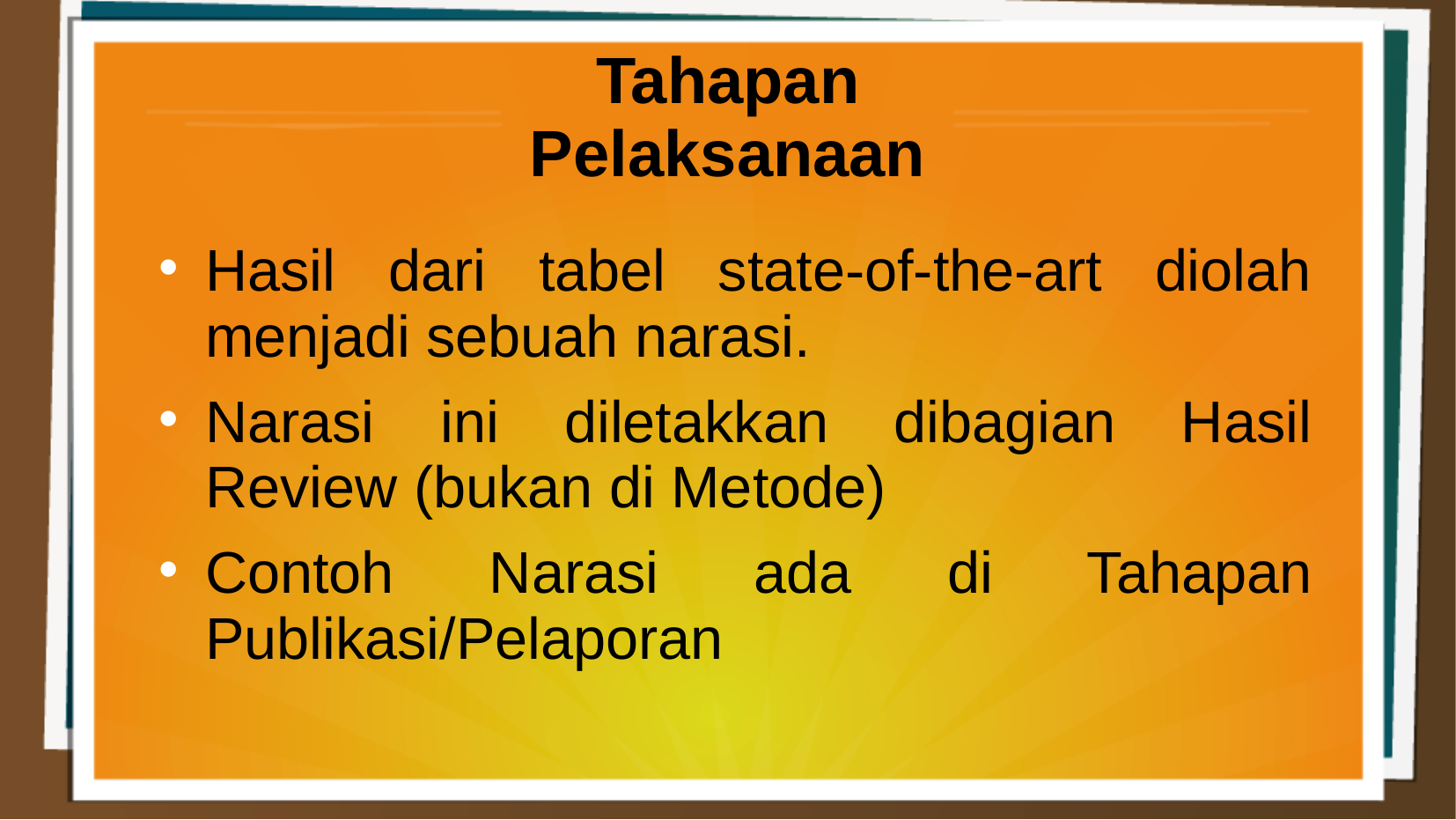

Tahapan Pelaksanaan
Hasil dari tabel state-of-the-art diolah menjadi sebuah narasi.
Narasi ini diletakkan dibagian Hasil Review (bukan di Metode)
Contoh Narasi ada di Tahapan Publikasi/Pelaporan